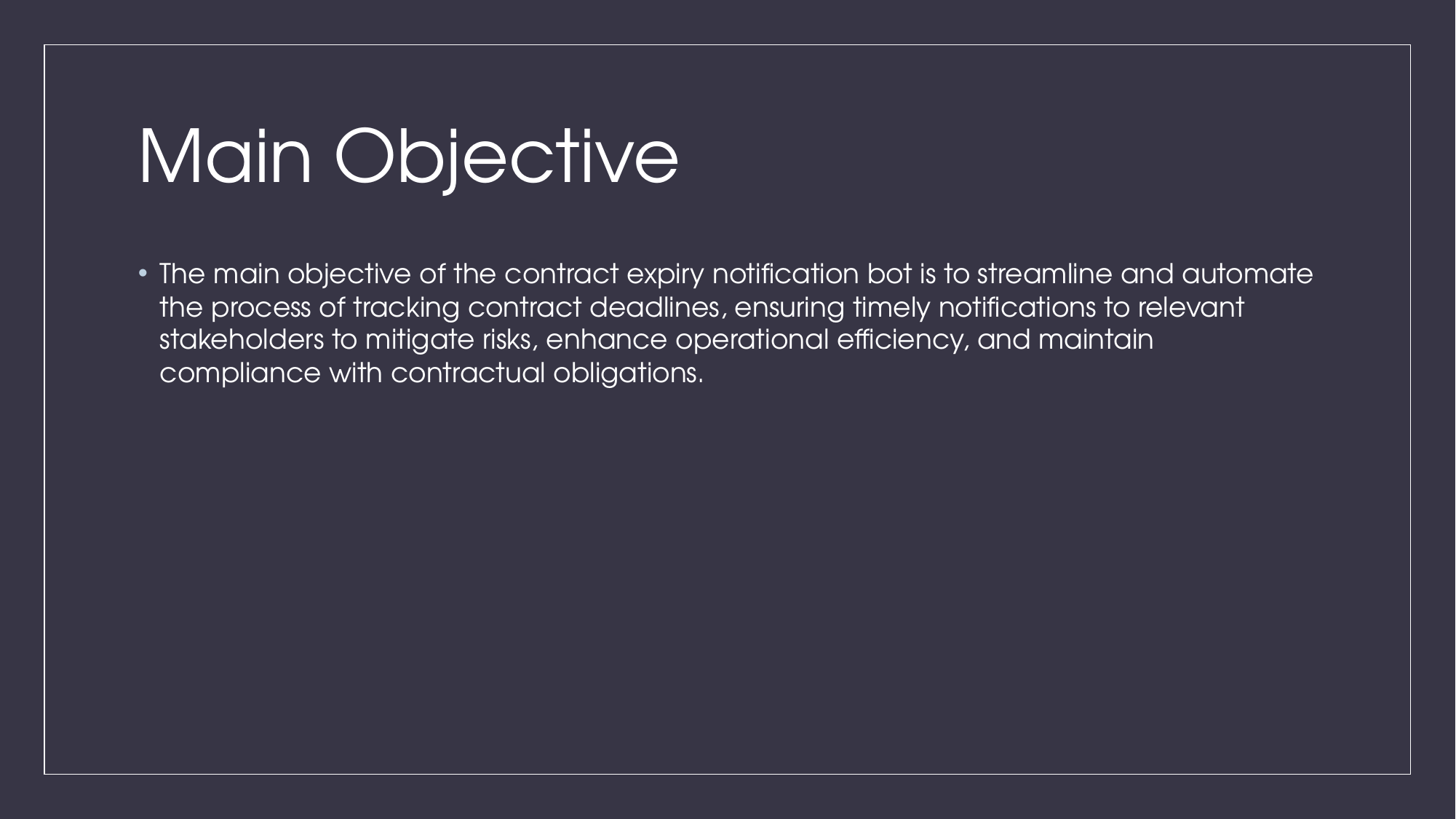

# Main Objective
The main objective of the contract expiry notification bot is to streamline and automate the process of tracking contract deadlines, ensuring timely notifications to relevant stakeholders to mitigate risks, enhance operational efficiency, and maintain compliance with contractual obligations.